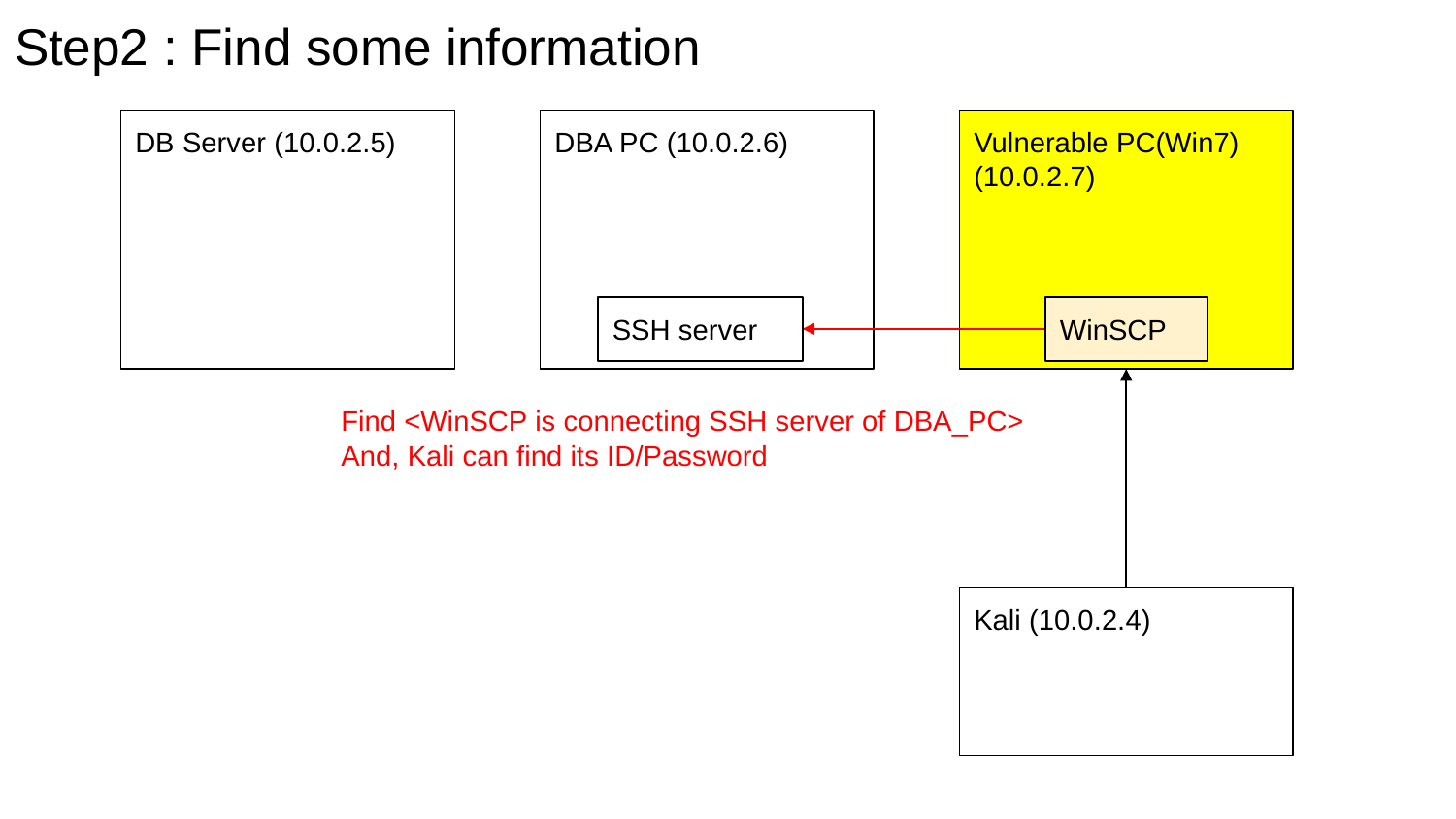

# Step2 : Find some information
DB Server (10.0.2.5)
DBA PC (10.0.2.6)
Vulnerable PC(Win7)
(10.0.2.7)

SSH server
WinSCP
Find <WinSCP is connecting SSH server of DBA_PC>
And, Kali can find its ID/Password
Kali (10.0.2.4)